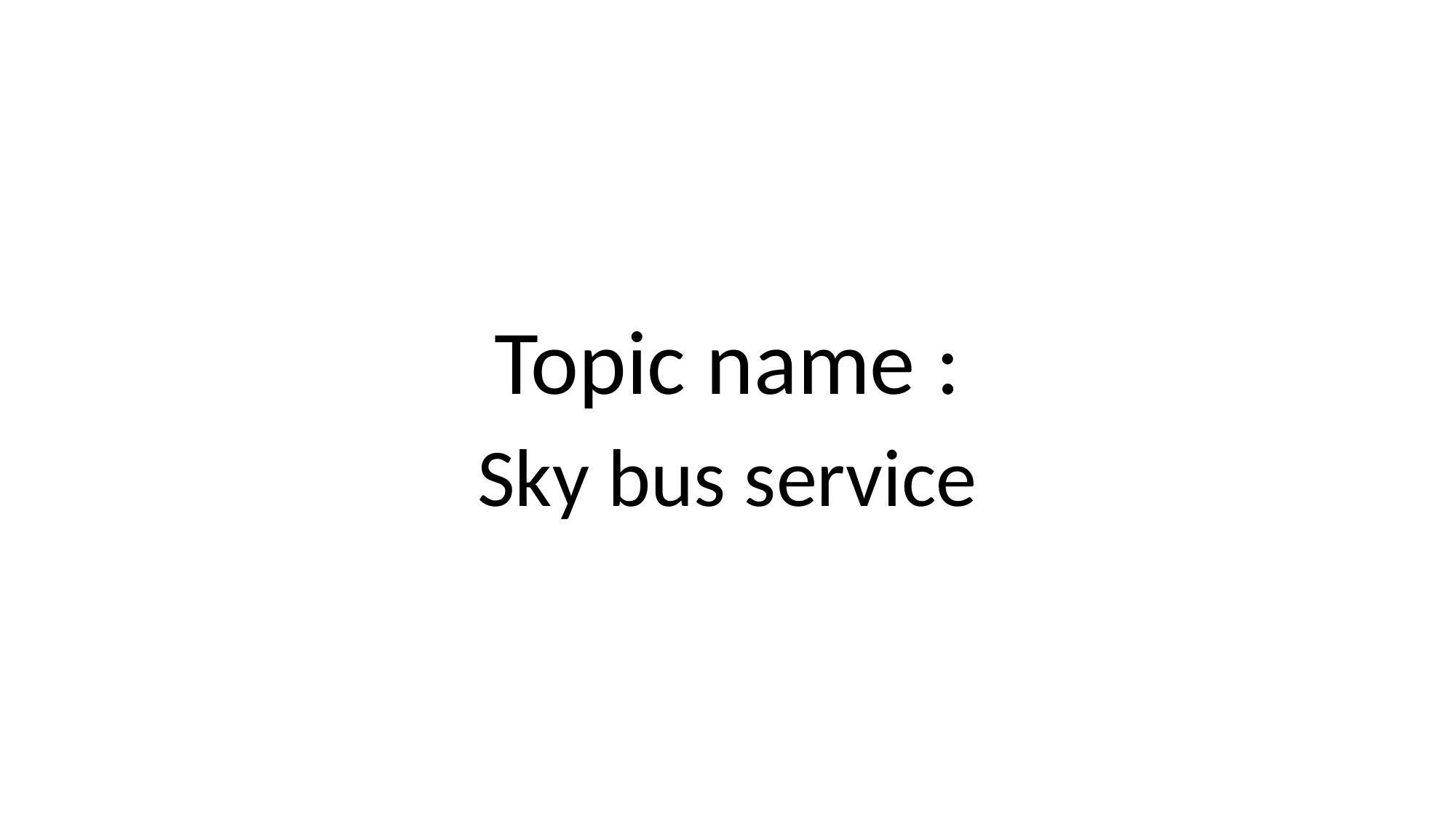

# Topic name :
Sky bus service